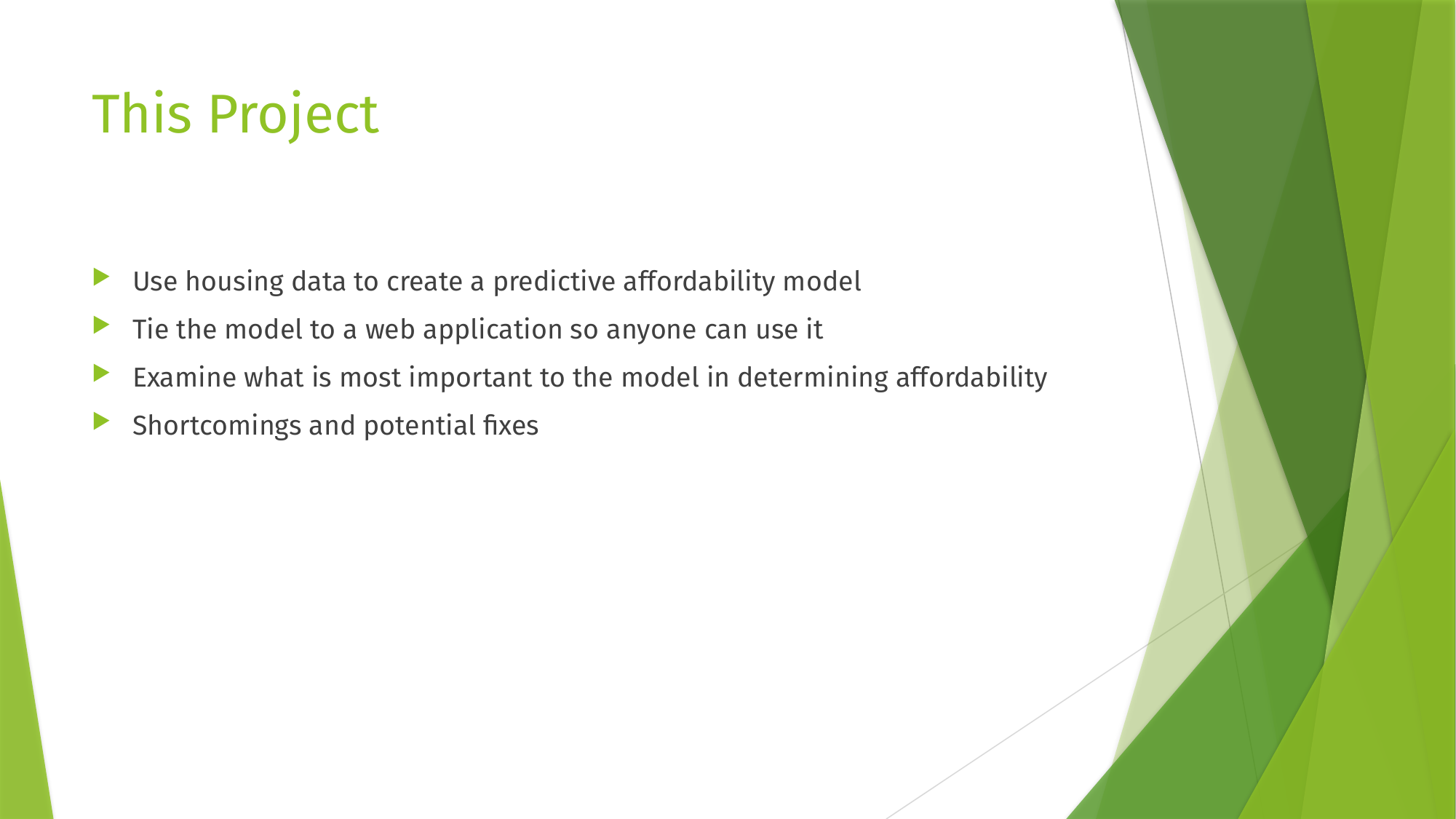

# This Project
Use housing data to create a predictive affordability model
Tie the model to a web application so anyone can use it
Examine what is most important to the model in determining affordability
Shortcomings and potential fixes